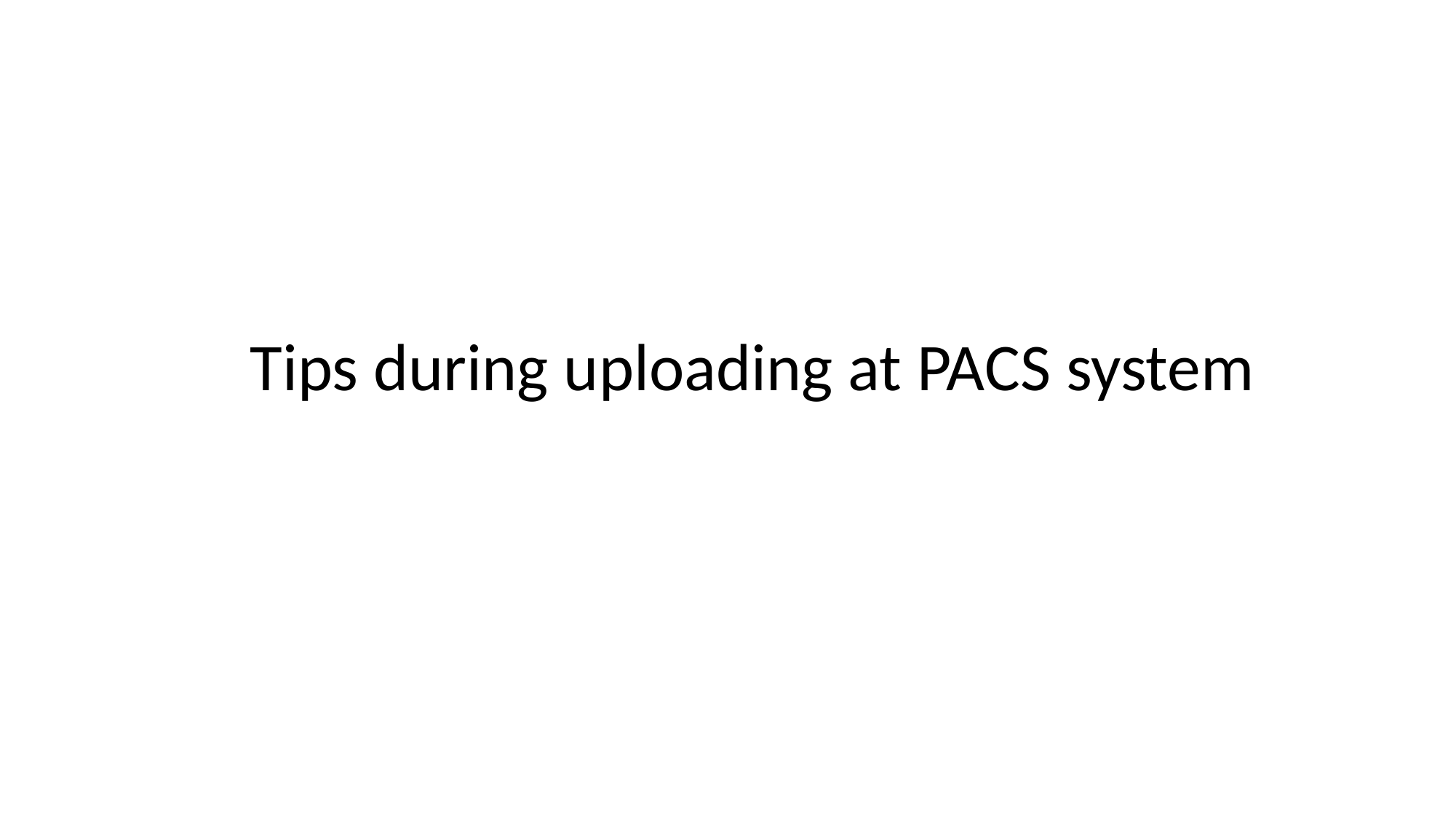

# Tips during uploading at PACS system